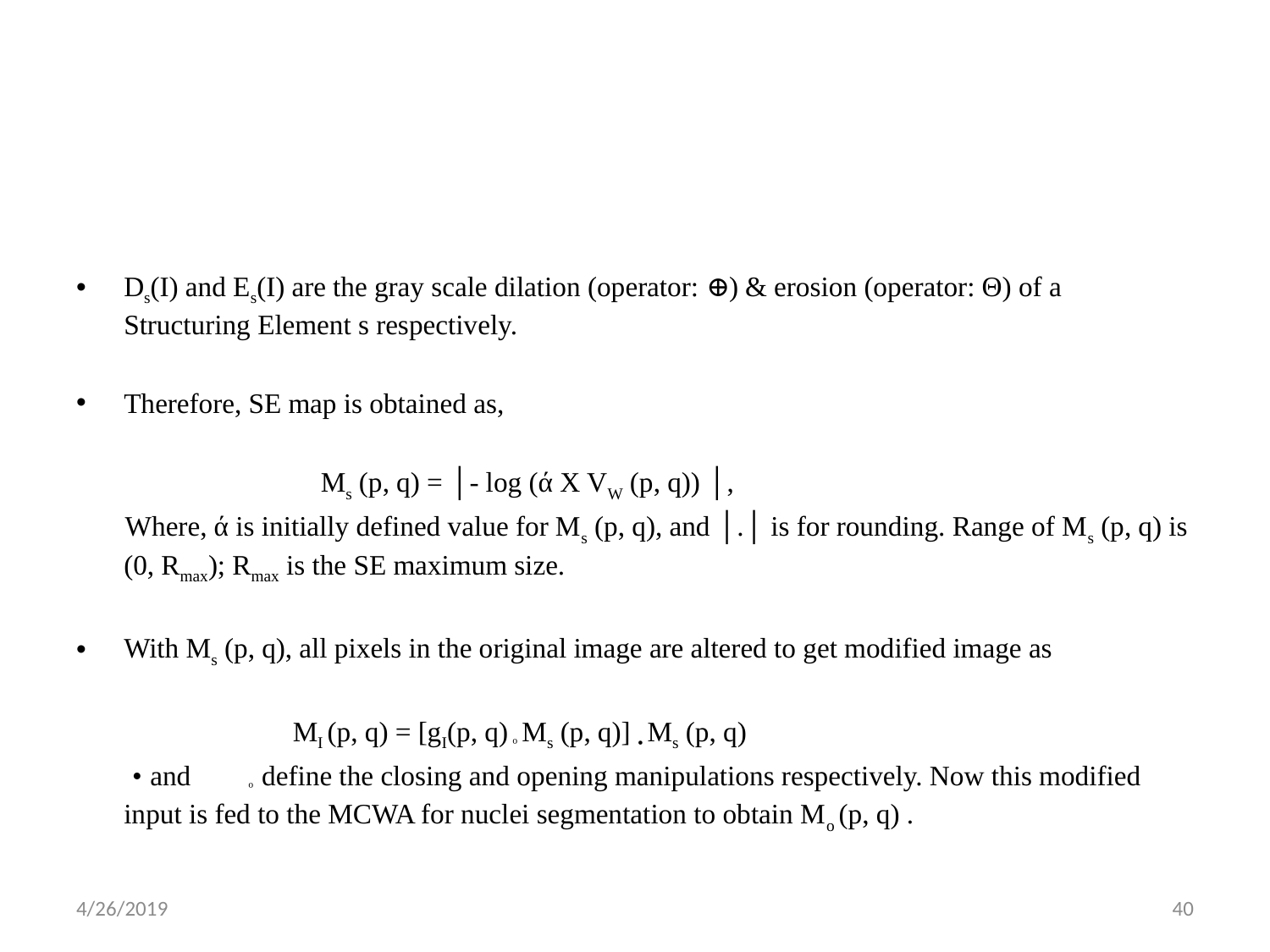

Ds(I) and Es(I) are the gray scale dilation (operator: ⊕) & erosion (operator: Θ) of a Structuring Element s respectively.

Therefore, SE map is obtained as,

                                   Ms (p, q) = │- log (ά X VW (p, q)) │,
       Where, ά is initially defined value for Ms (p, q), and │.│ is for rounding. Range of Ms (p, q) is (0, Rmax); Rmax is the SE maximum size.

With Ms (p, q), all pixels in the original image are altered to get modified image as

                               MI (p, q) = [gI(p, q) ͦ Ms (p, q)] • Ms (p, q)
        •  and	ͦ  define the closing and opening manipulations respectively. Now this modified input is fed to the MCWA for nuclei segmentation to obtain Mo (p, q) .
4/26/2019
40